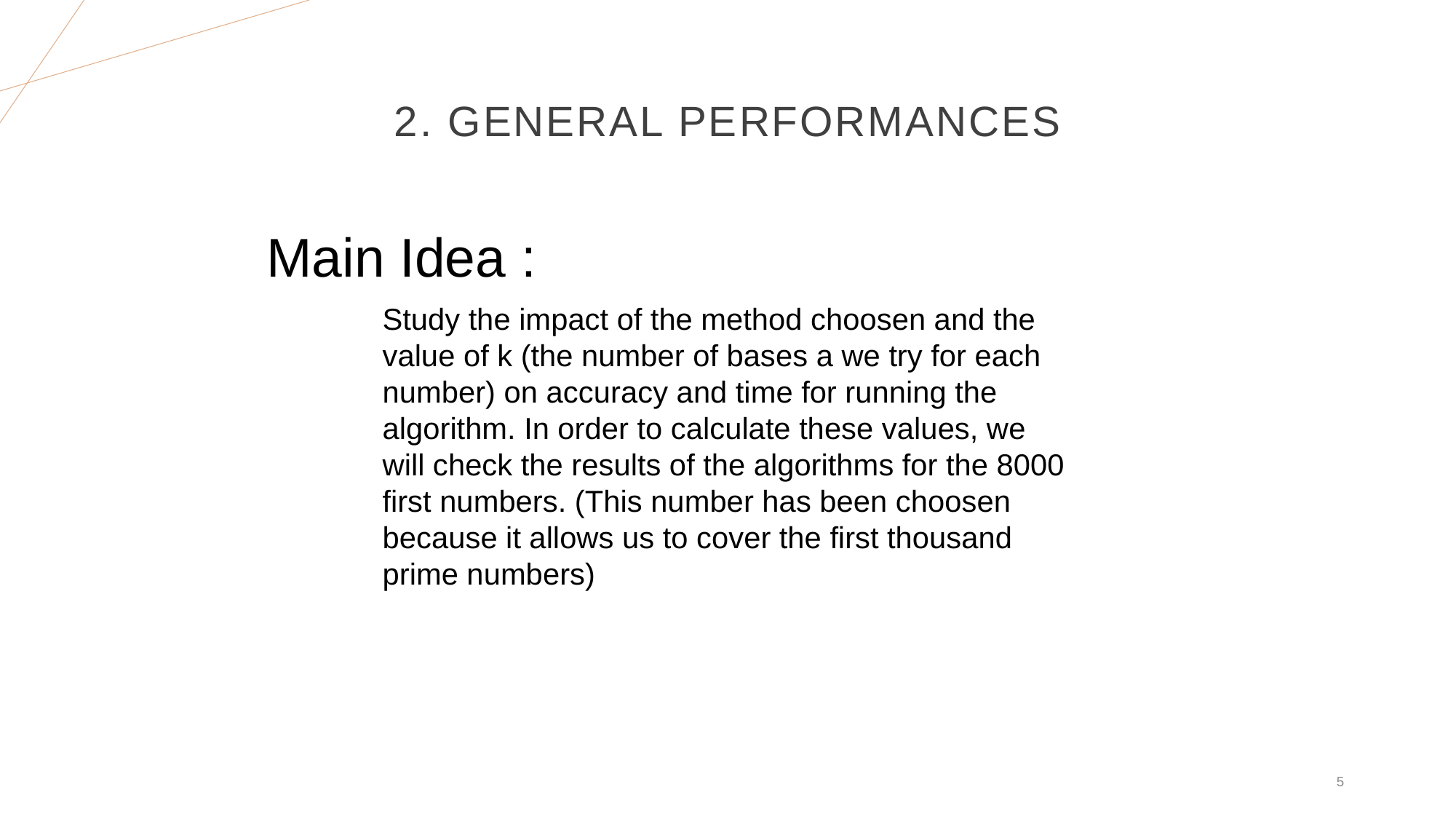

# 2. General Performances
Main Idea :
Study the impact of the method choosen and the value of k (the number of bases a we try for each number) on accuracy and time for running the algorithm. In order to calculate these values, we will check the results of the algorithms for the 8000 first numbers. (This number has been choosen because it allows us to cover the first thousand prime numbers)
5